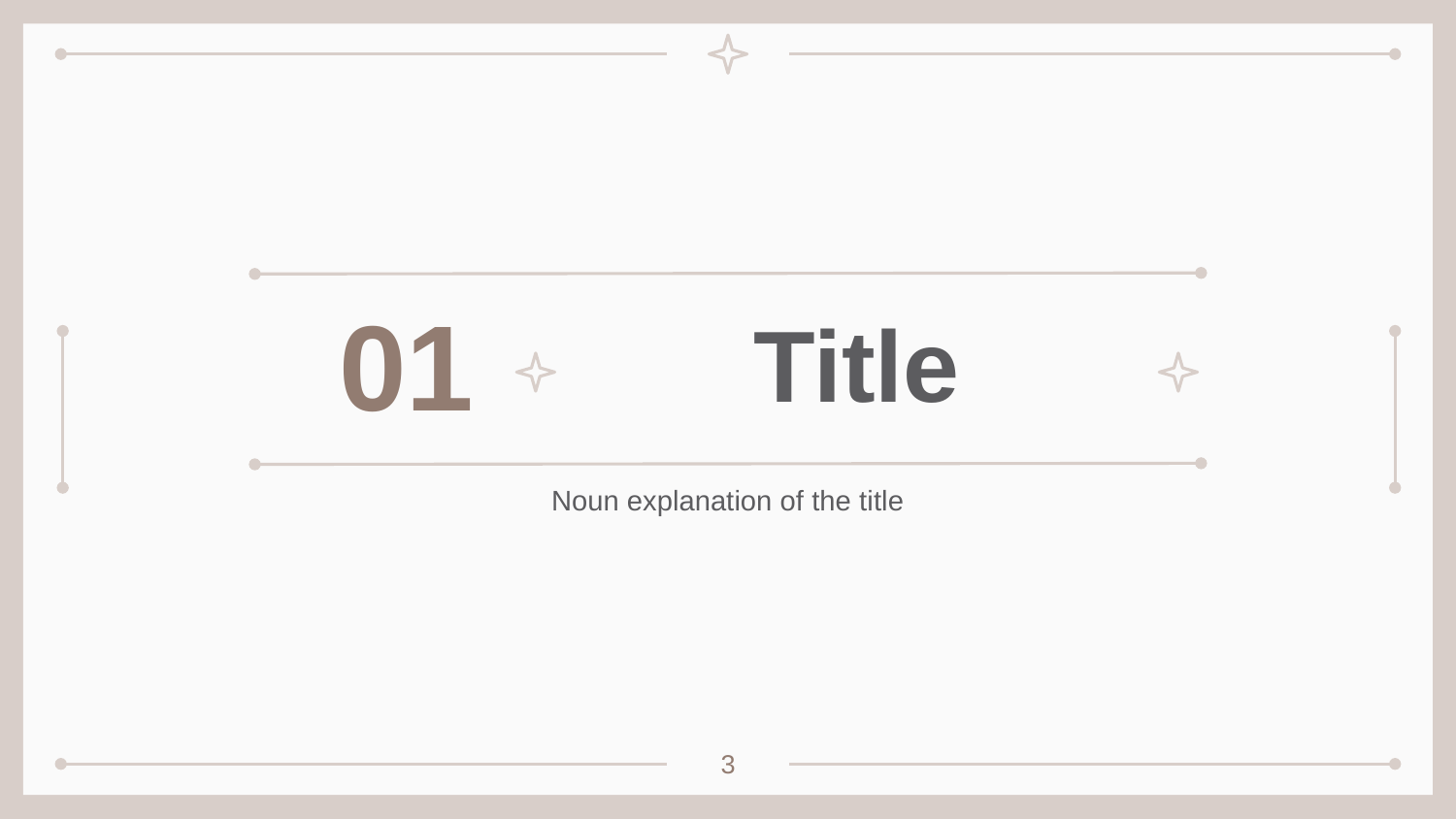

01
# Title

Noun explanation of the title
3